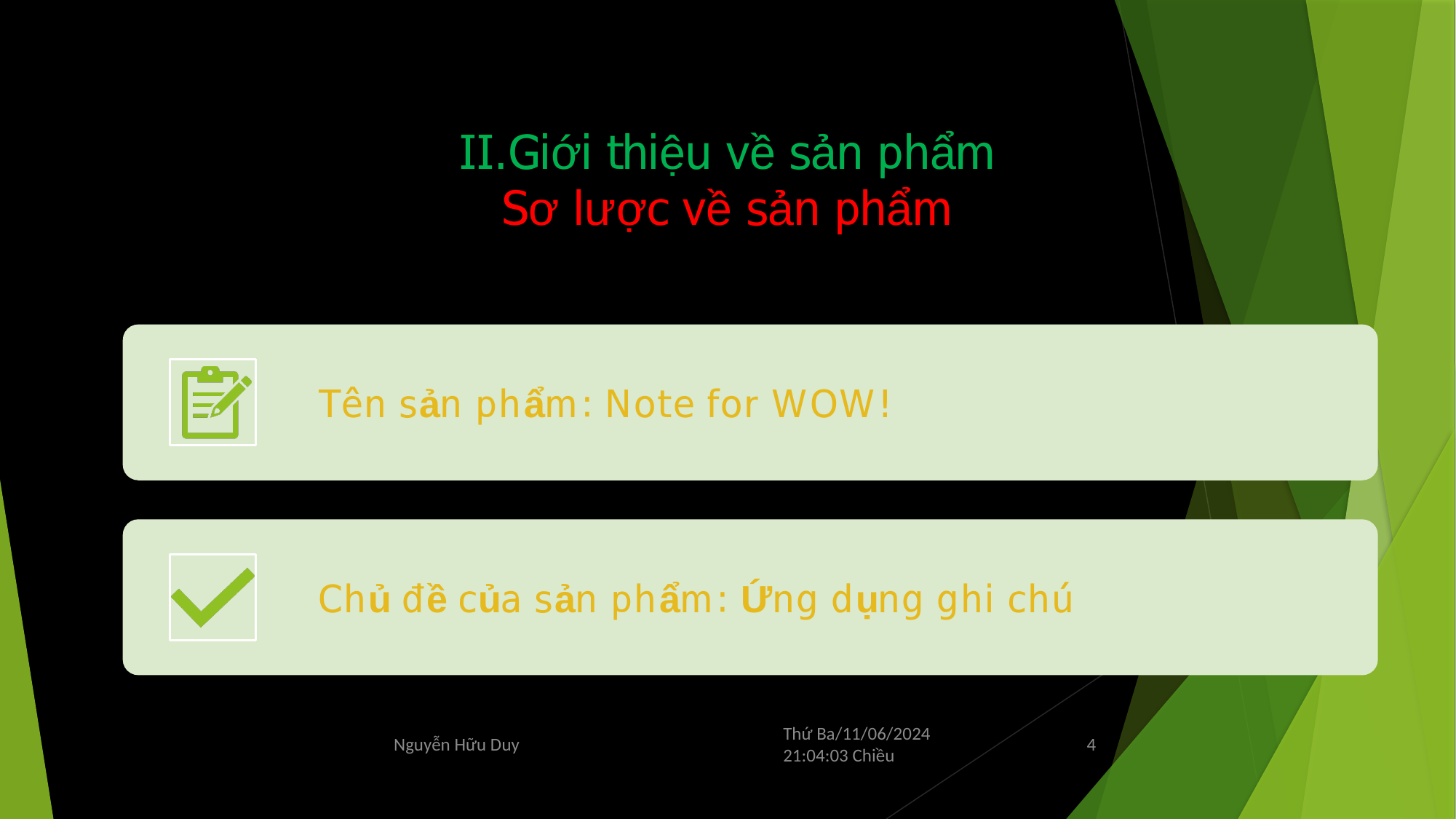

# II.Giới thiệu về sản phẩm Sơ lược về sản phẩm
Tên sản phẩm: Note for WOW!
Chủ đề của sản phẩm: Ứng dụng ghi chú
Nguyễn Hữu Duy
Thứ Ba/11/06/2024 21:04:03 Chiều
4